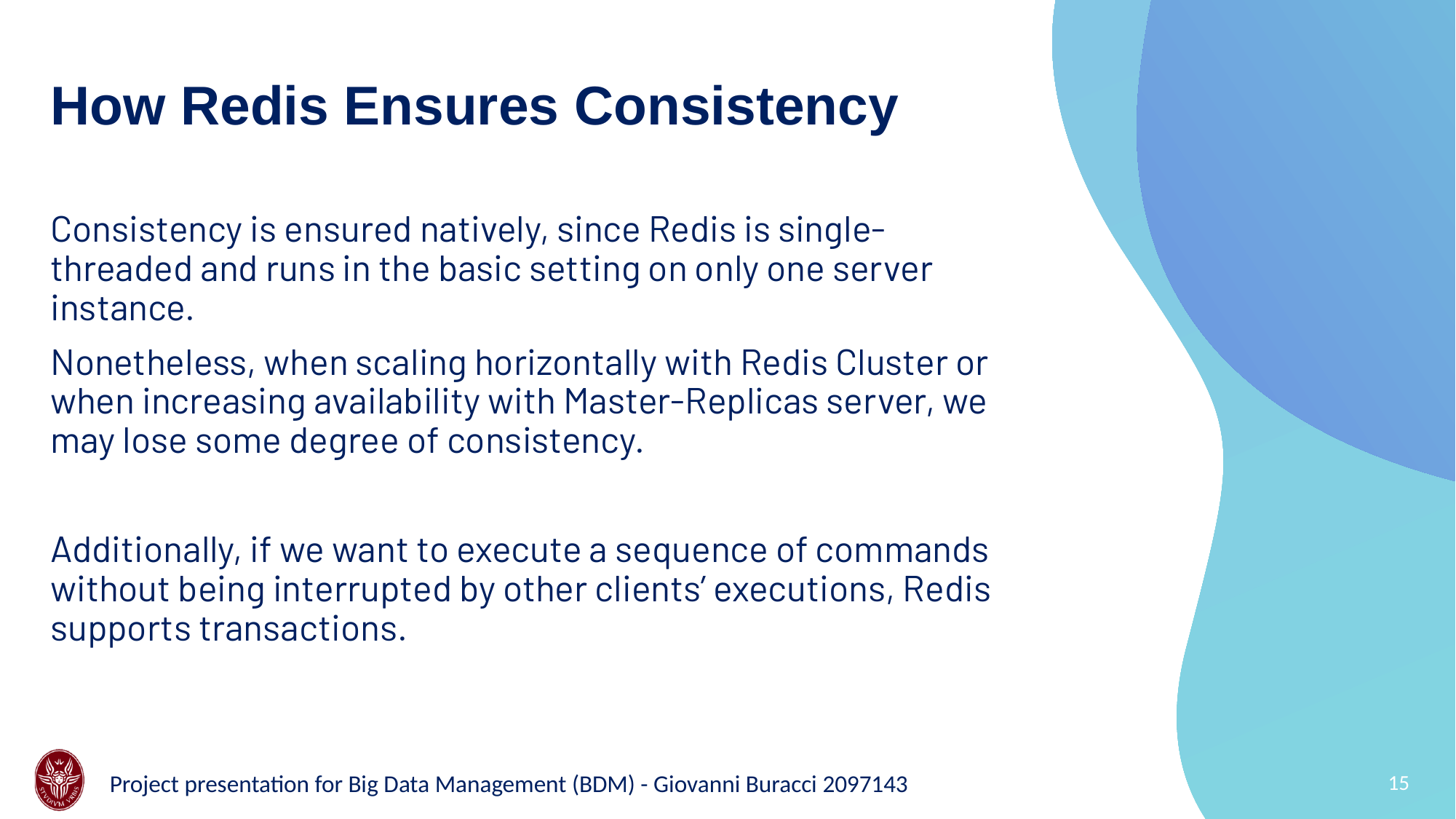

# How Redis Ensures Consistency
Consistency is ensured natively, since Redis is single-threaded and runs in the basic setting on only one server instance.
Nonetheless, when scaling horizontally with Redis Cluster or when increasing availability with Master-Replicas server, we may lose some degree of consistency.

Additionally, if we want to execute a sequence of commands without being interrupted by other clients’ executions, Redis supports transactions.

Project presentation for Big Data Management (BDM) - Giovanni Buracci 2097143
15